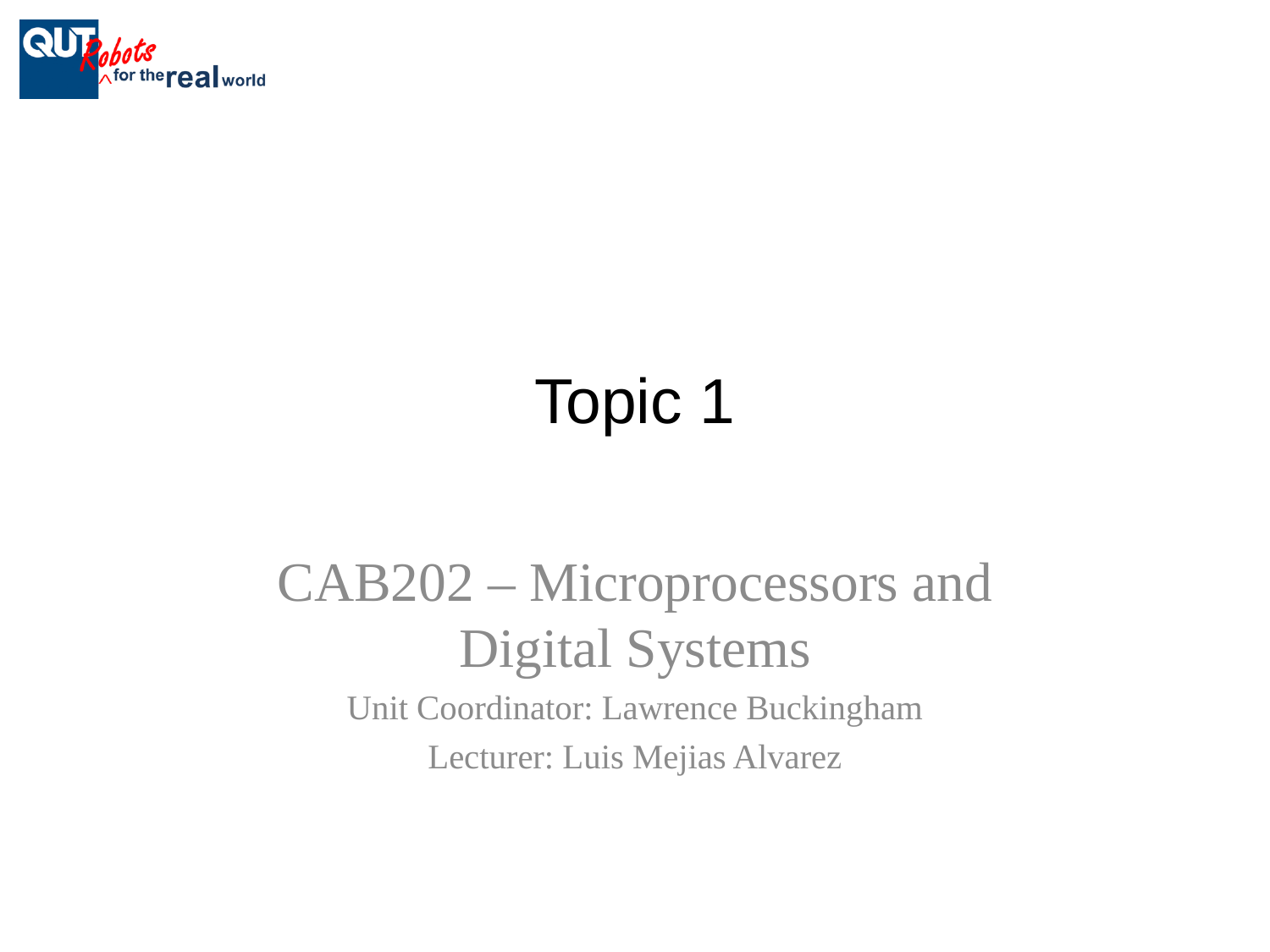

# Topic 1
CAB202 – Microprocessors and Digital Systems
Unit Coordinator: Lawrence Buckingham
Lecturer: Luis Mejias Alvarez